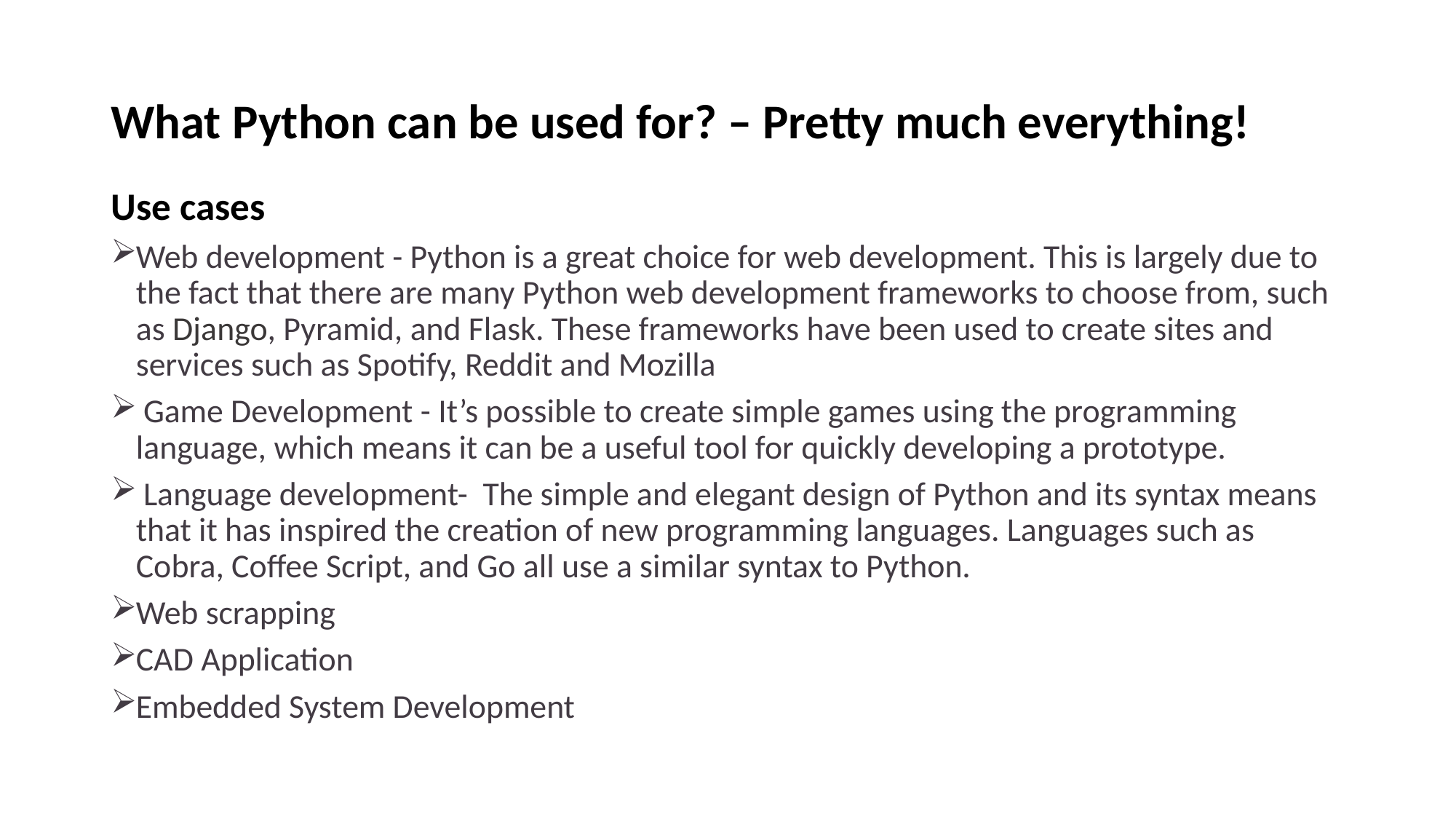

# What Python can be used for? – Pretty much everything!
Use cases
Web development - Python is a great choice for web development. This is largely due to the fact that there are many Python web development frameworks to choose from, such as Django, Pyramid, and Flask. These frameworks have been used to create sites and services such as Spotify, Reddit and Mozilla
 Game Development - It’s possible to create simple games using the programming language, which means it can be a useful tool for quickly developing a prototype.
 Language development-  The simple and elegant design of Python and its syntax means that it has inspired the creation of new programming languages. Languages such as Cobra, Coffee Script, and Go all use a similar syntax to Python.
Web scrapping
CAD Application
Embedded System Development